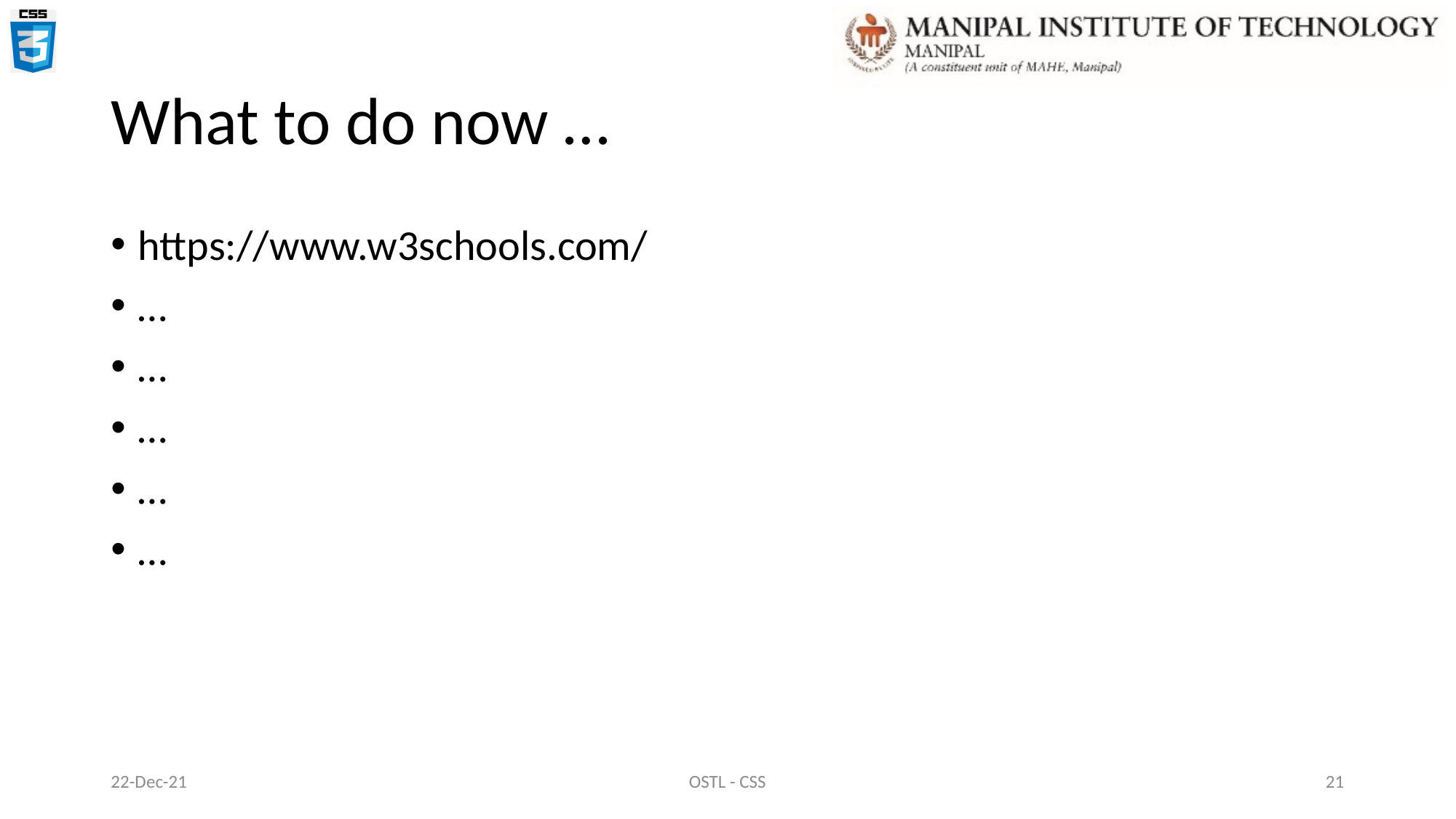

# What to do now …
https://www.w3schools.com/
…
…
…
…
…
22-Dec-21
OSTL - CSS
21